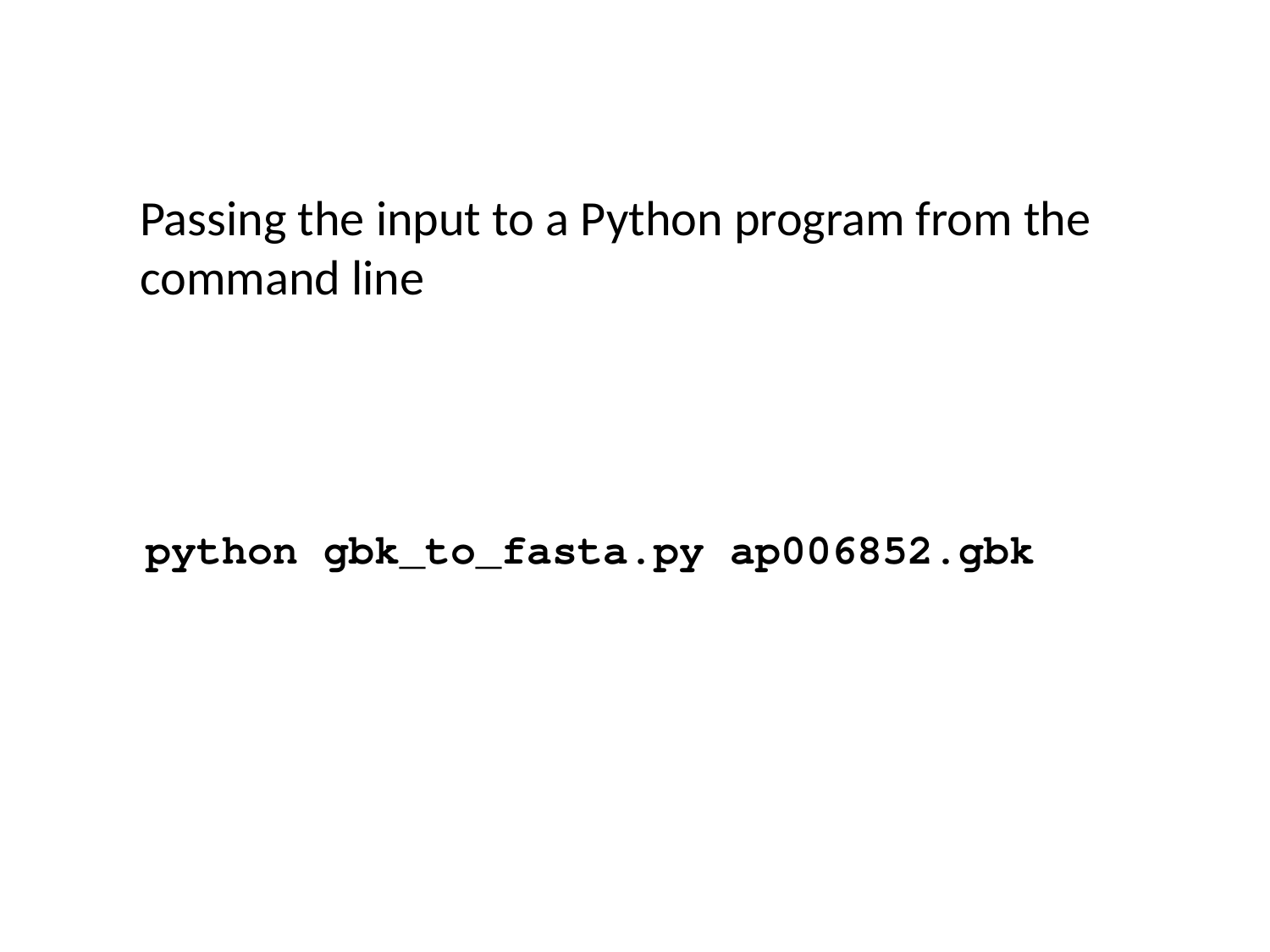

Passing the input to a Python program from the command line
python gbk_to_fasta.py ap006852.gbk